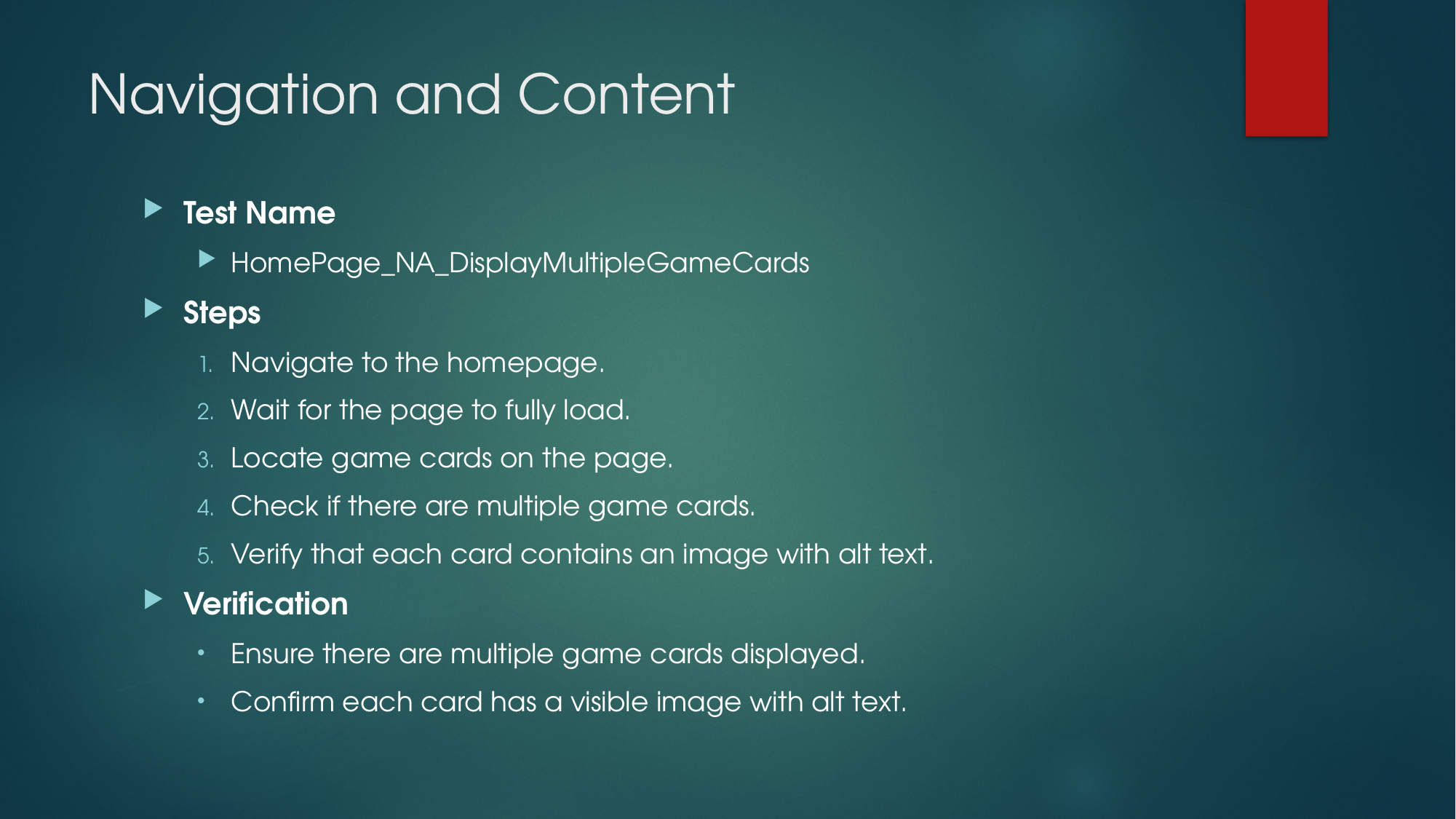

# Navigation and Content
Test Name
HomePage_NA_DisplayMultipleGameCards
Steps
Navigate to the homepage.
Wait for the page to fully load.
Locate game cards on the page.
Check if there are multiple game cards.
Verify that each card contains an image with alt text.
Verification
Ensure there are multiple game cards displayed.
Confirm each card has a visible image with alt text.